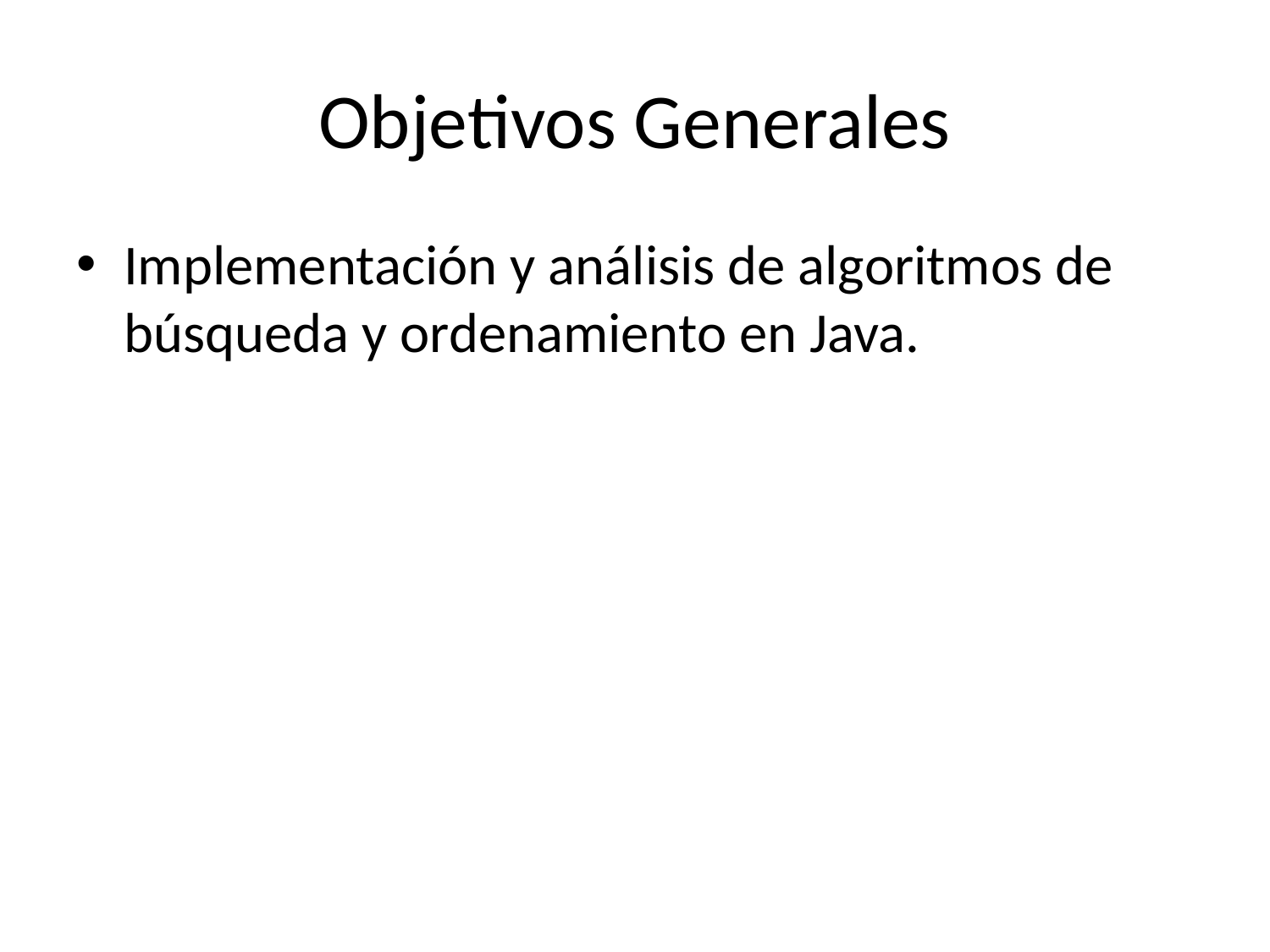

# Objetivos Generales
Implementación y análisis de algoritmos de búsqueda y ordenamiento en Java.